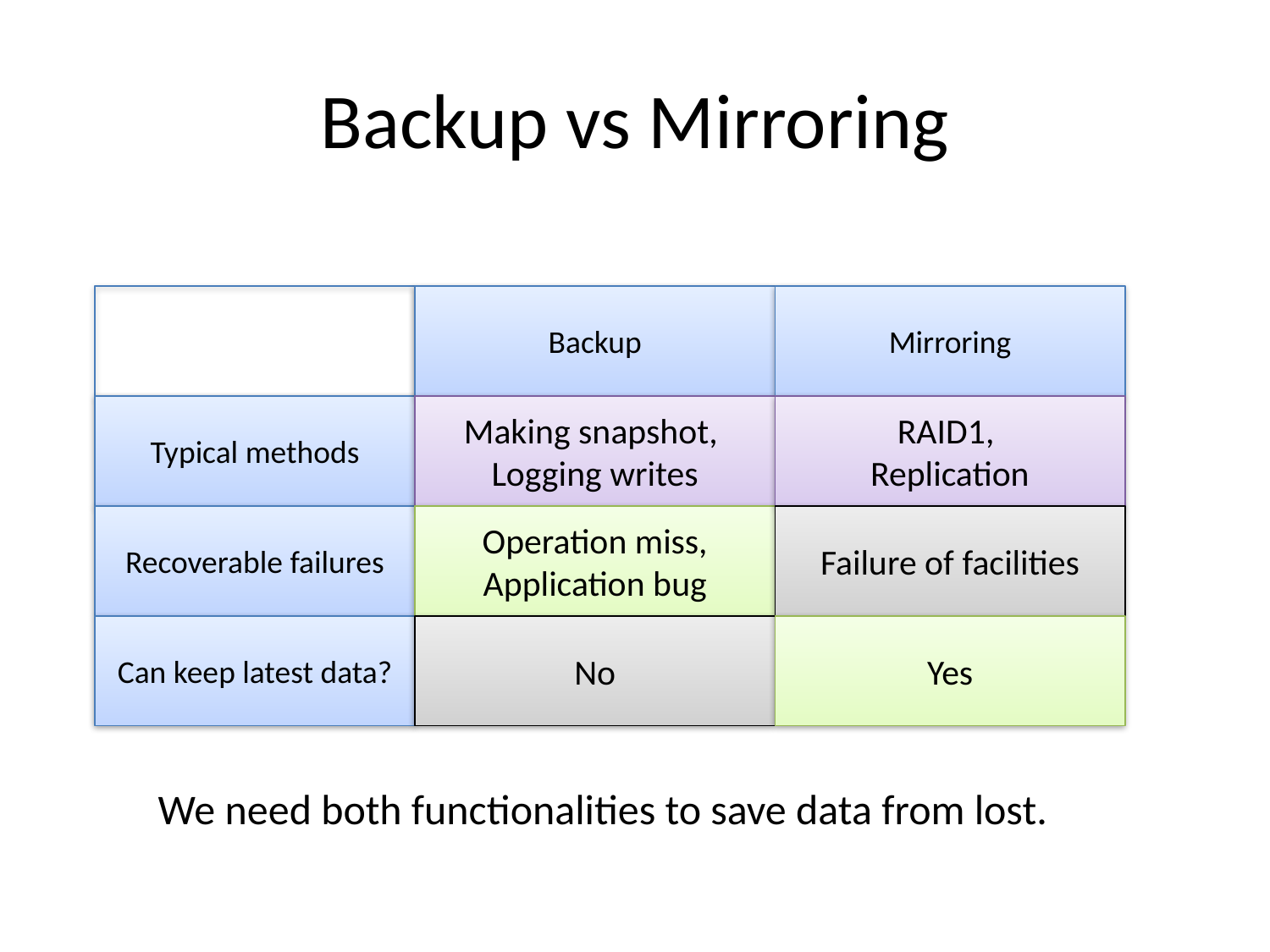

# Backup vs Mirroring

Backup
Mirroring
Typical methods
Making snapshot,
Logging writes
RAID1,
Replication
Recoverable failures
Operation miss,
Application bug
Failure of facilities
Can keep latest data?
No
Yes
We need both functionalities to save data from lost.